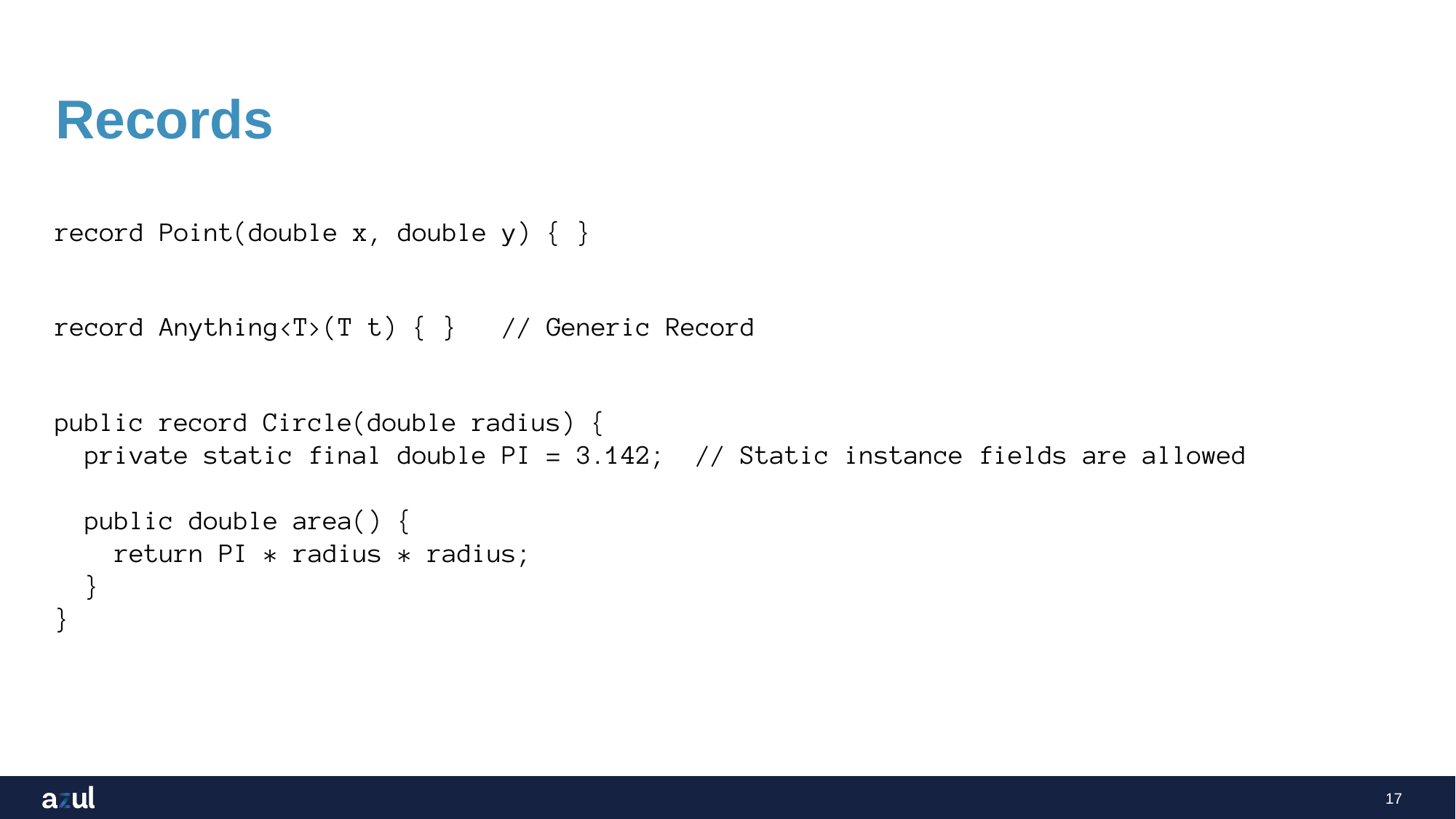

# Records
record Point(double x, double y) { }
record Anything<T>(T t) { }   // Generic Record
public record Circle(double radius) {
  private static final double PI = 3.142;  // Static instance fields are allowed

  public double area() {
    return PI * radius * radius;
  }
}